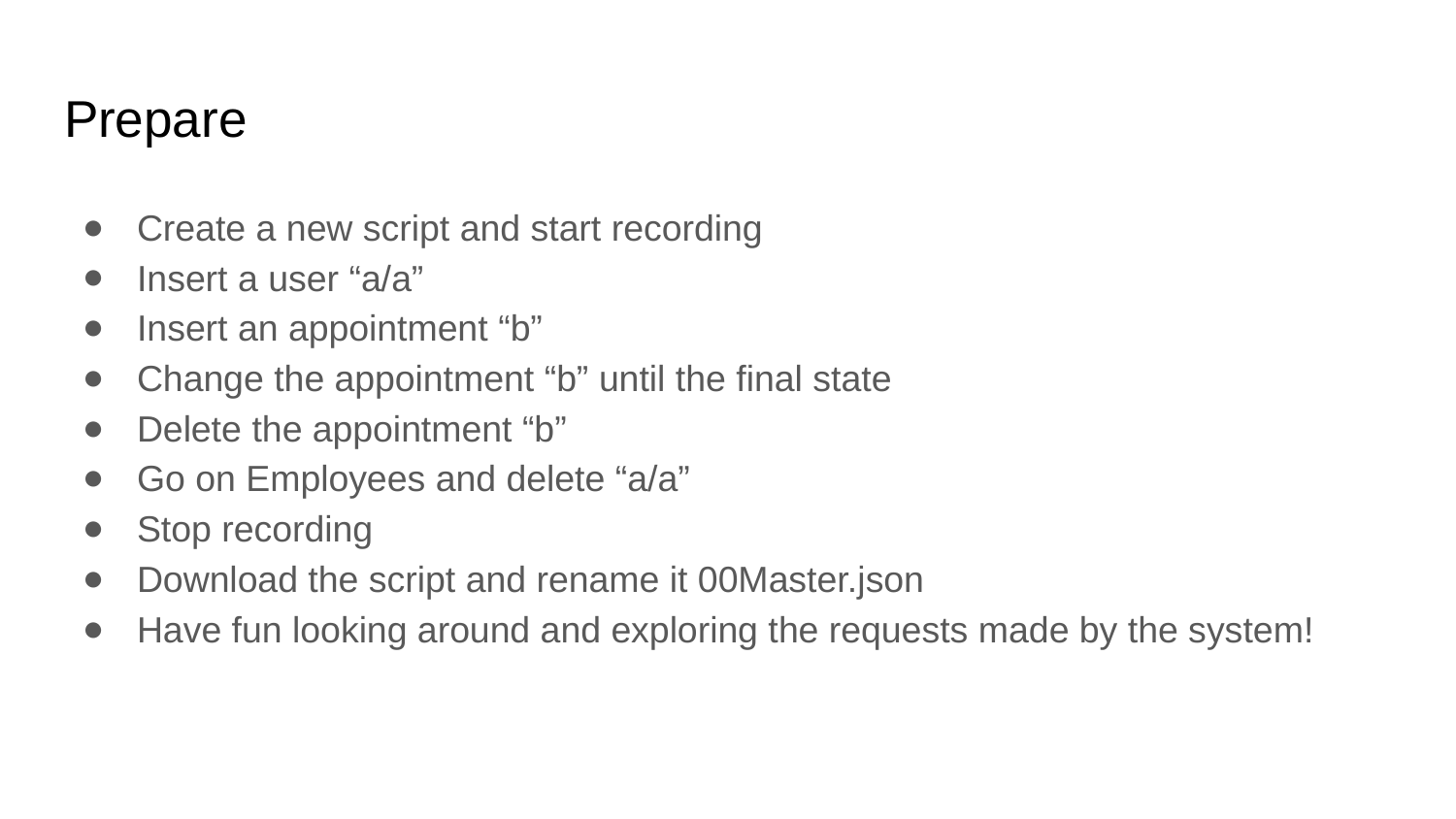

# Prepare
Create a new script and start recording
Insert a user “a/a”
Insert an appointment “b”
Change the appointment “b” until the final state
Delete the appointment “b”
Go on Employees and delete “a/a”
Stop recording
Download the script and rename it 00Master.json
Have fun looking around and exploring the requests made by the system!